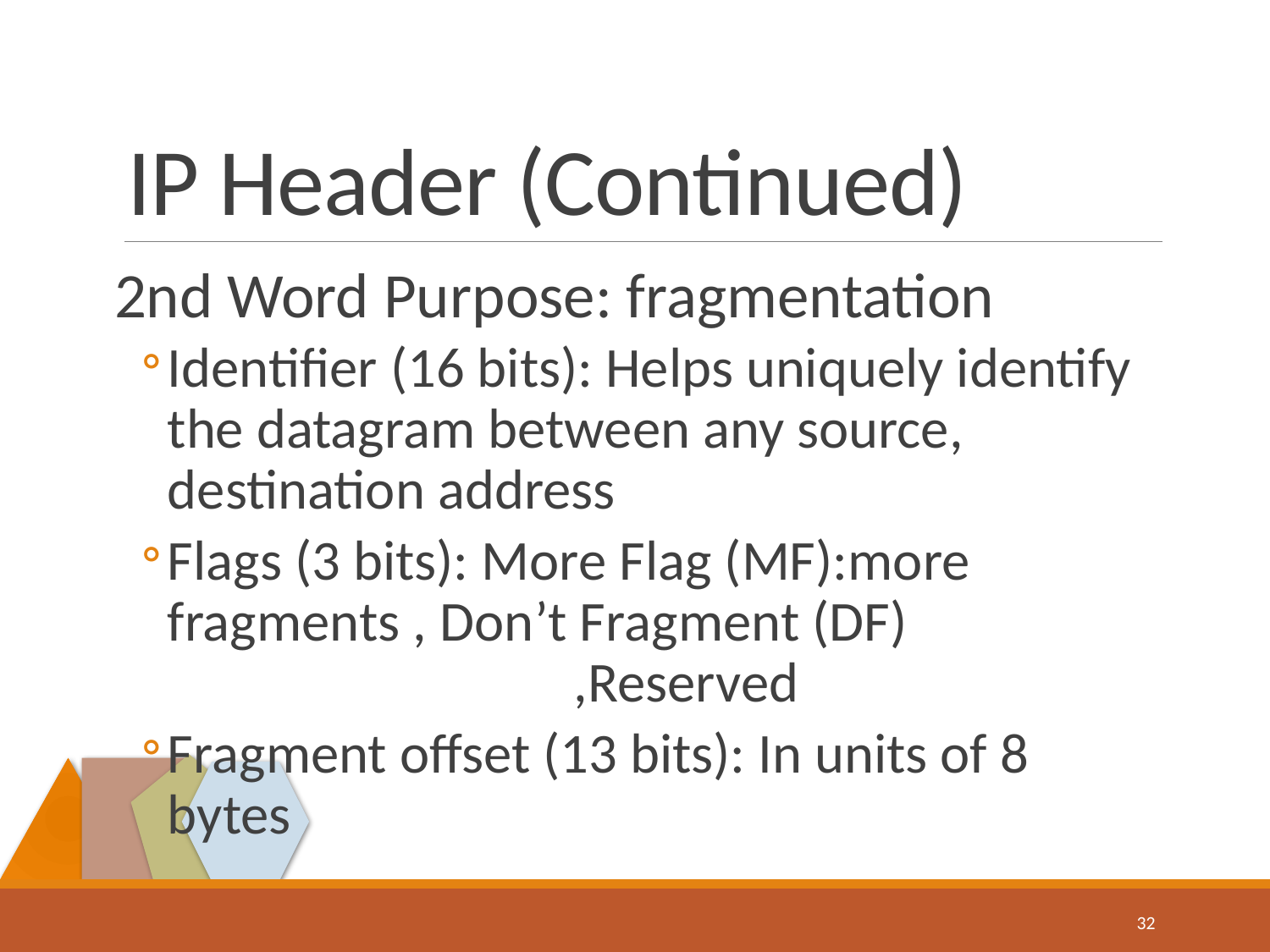

# IP Header (Continued)
2nd Word Purpose: fragmentation
Identifier (16 bits): Helps uniquely identify the datagram between any source, destination address
Flags (3 bits): More Flag (MF):more fragments , Don’t Fragment (DF)
			  ,Reserved
Fragment offset (13 bits): In units of 8 bytes
32